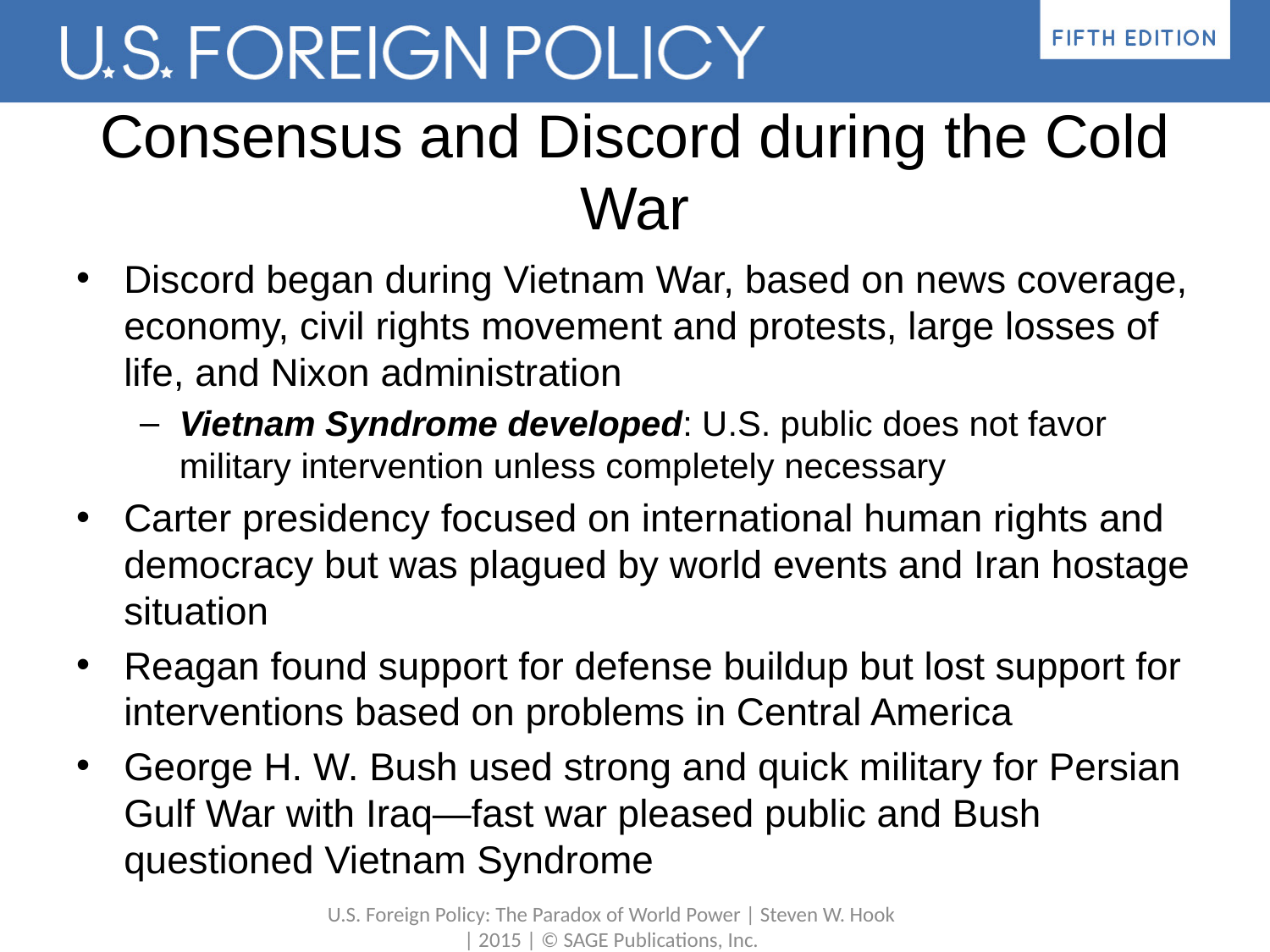

# Consensus and Discord during the Cold War
Discord began during Vietnam War, based on news coverage, economy, civil rights movement and protests, large losses of life, and Nixon administration
Vietnam Syndrome developed: U.S. public does not favor military intervention unless completely necessary
Carter presidency focused on international human rights and democracy but was plagued by world events and Iran hostage situation
Reagan found support for defense buildup but lost support for interventions based on problems in Central America
George H. W. Bush used strong and quick military for Persian Gulf War with Iraq—fast war pleased public and Bush questioned Vietnam Syndrome
U.S. Foreign Policy: The Paradox of World Power | Steven W. Hook | 2015 | © SAGE Publications, Inc.